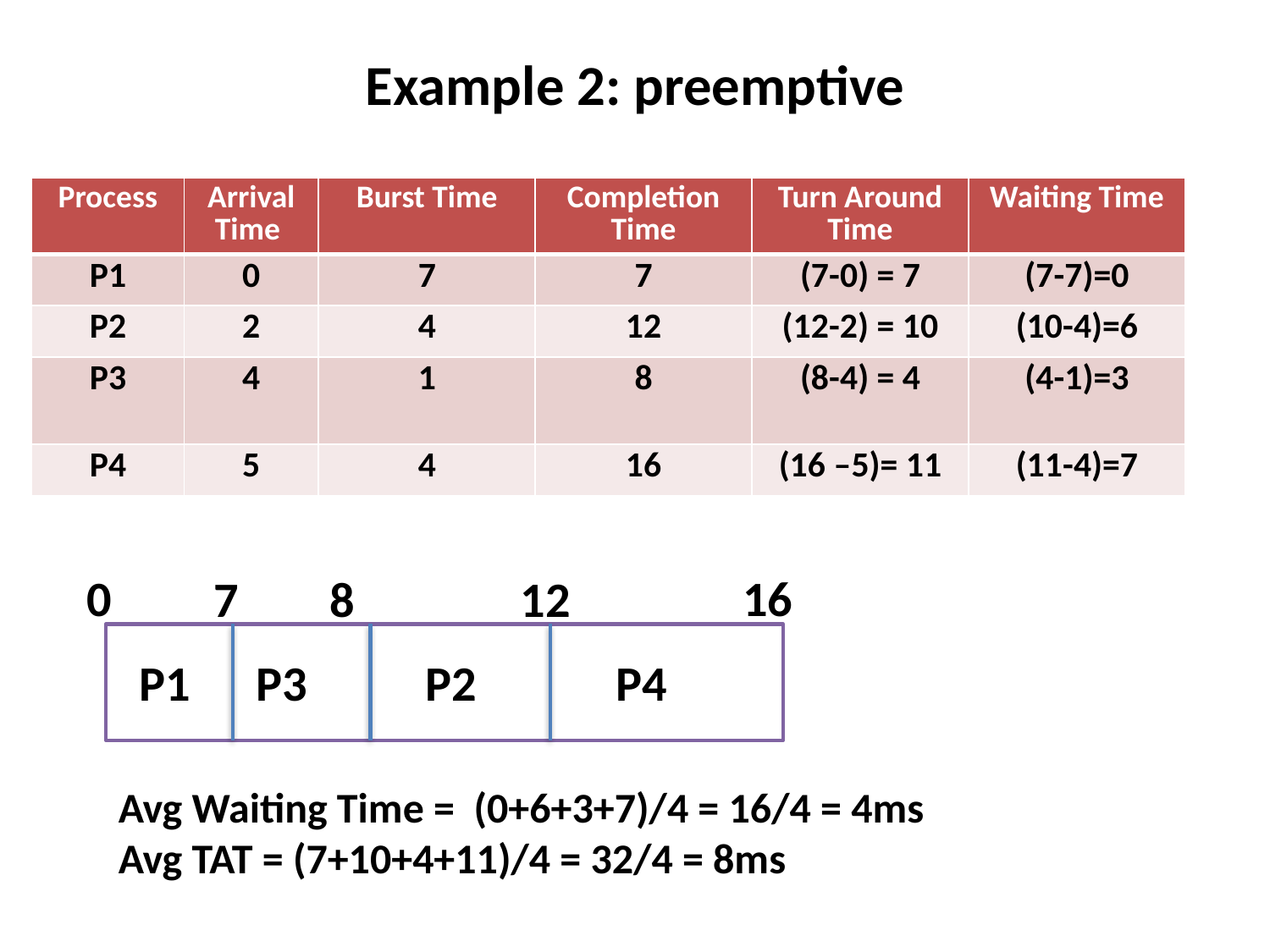

# Example 2: preemptive
| Process | Arrival Time | Burst Time | Completion Time | Turn Around Time | Waiting Time |
| --- | --- | --- | --- | --- | --- |
| P1 | 0 | 7 | 7 | (7-0) = 7 | (7-7)=0 |
| P2 | 2 | 4 | 12 | (12-2) = 10 | (10-4)=6 |
| P3 | 4 | 1 | 8 | (8-4) = 4 | (4-1)=3 |
| P4 | 5 | 4 | 16 | (16 –5)= 11 | (11-4)=7 |
0
16
7
8
12

P1
P3
P2
P4
Avg Waiting Time =  (0+6+3+7)/4 = 16/4 = 4ms
Avg TAT = (7+10+4+11)/4 = 32/4 = 8ms